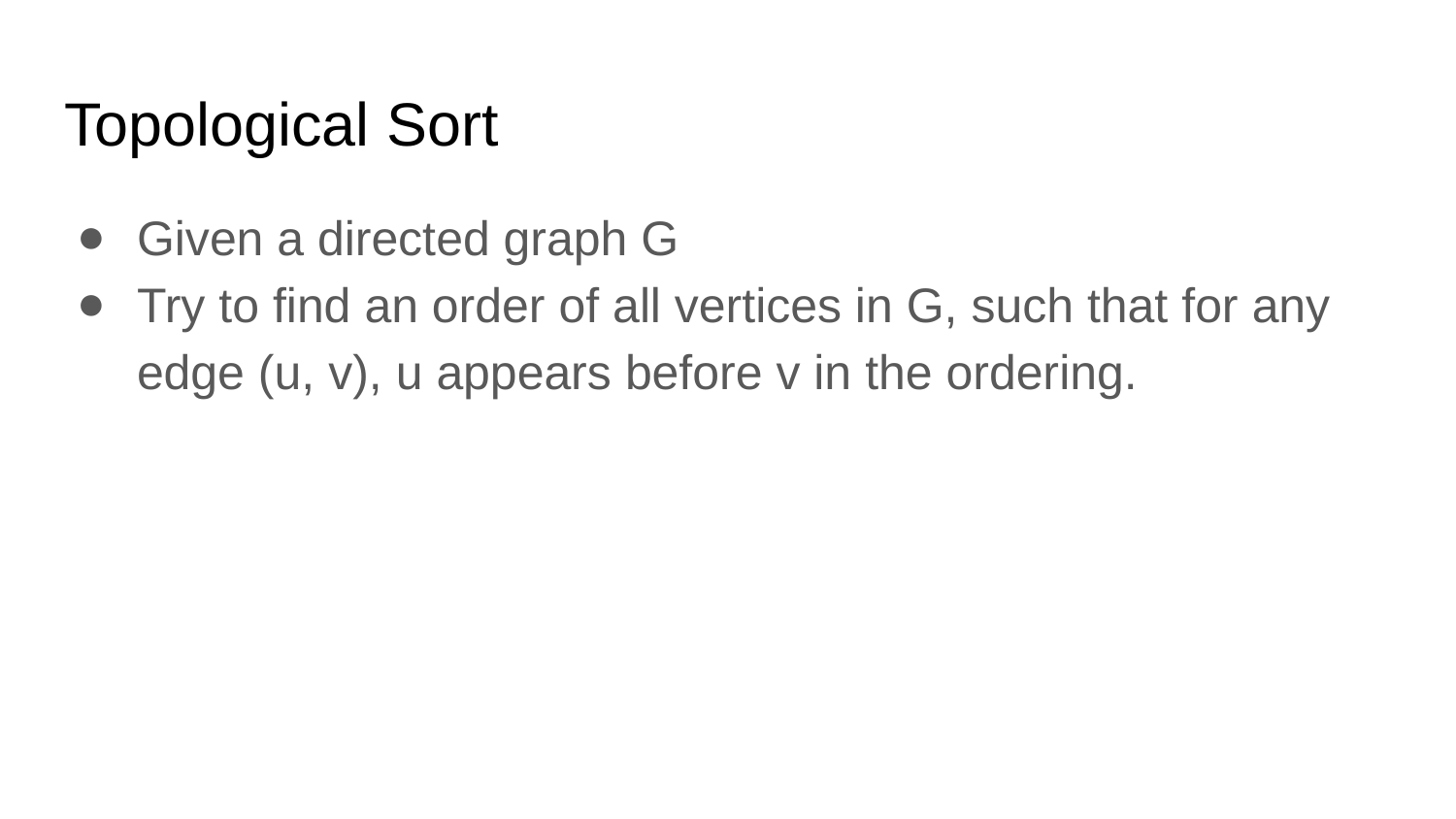

# Topological Sort
Given a directed graph G
Try to find an order of all vertices in G, such that for any edge (u, v), u appears before v in the ordering.